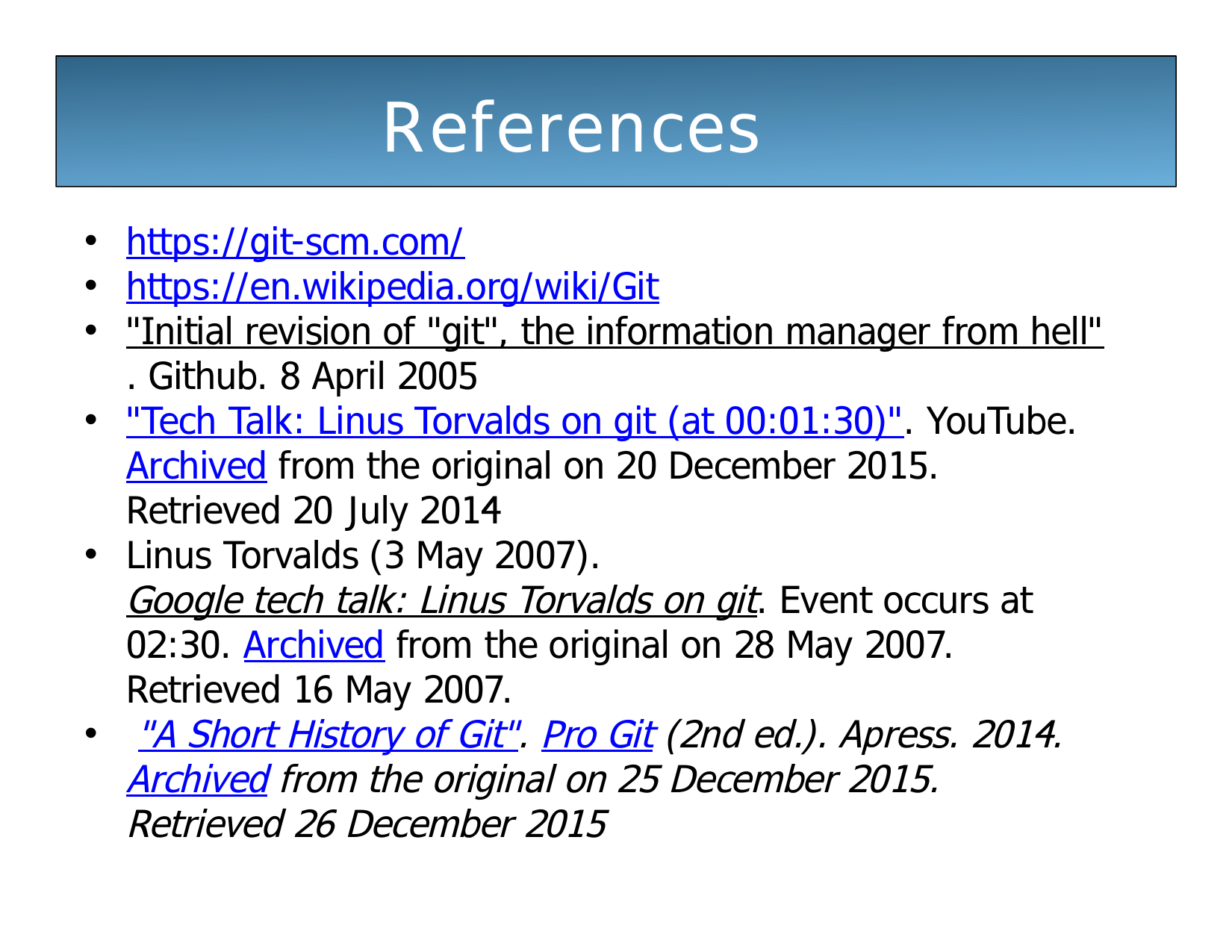

# References
https://git-scm.com/
https://en.wikipedia.org/wiki/Git
"Initial revision of "git", the information manager from hell". Github. 8 April 2005
"Tech Talk: Linus Torvalds on git (at 00:01:30)". YouTube. Archived from the original on 20 December 2015. Retrieved 20 July 2014
Linus Torvalds (3 May 2007). Google tech talk: Linus Torvalds on git. Event occurs at 02:30. Archived from the original on 28 May 2007. Retrieved 16 May 2007.
 "A Short History of Git". Pro Git (2nd ed.). Apress. 2014. Archived from the original on 25 December 2015. Retrieved 26 December 2015